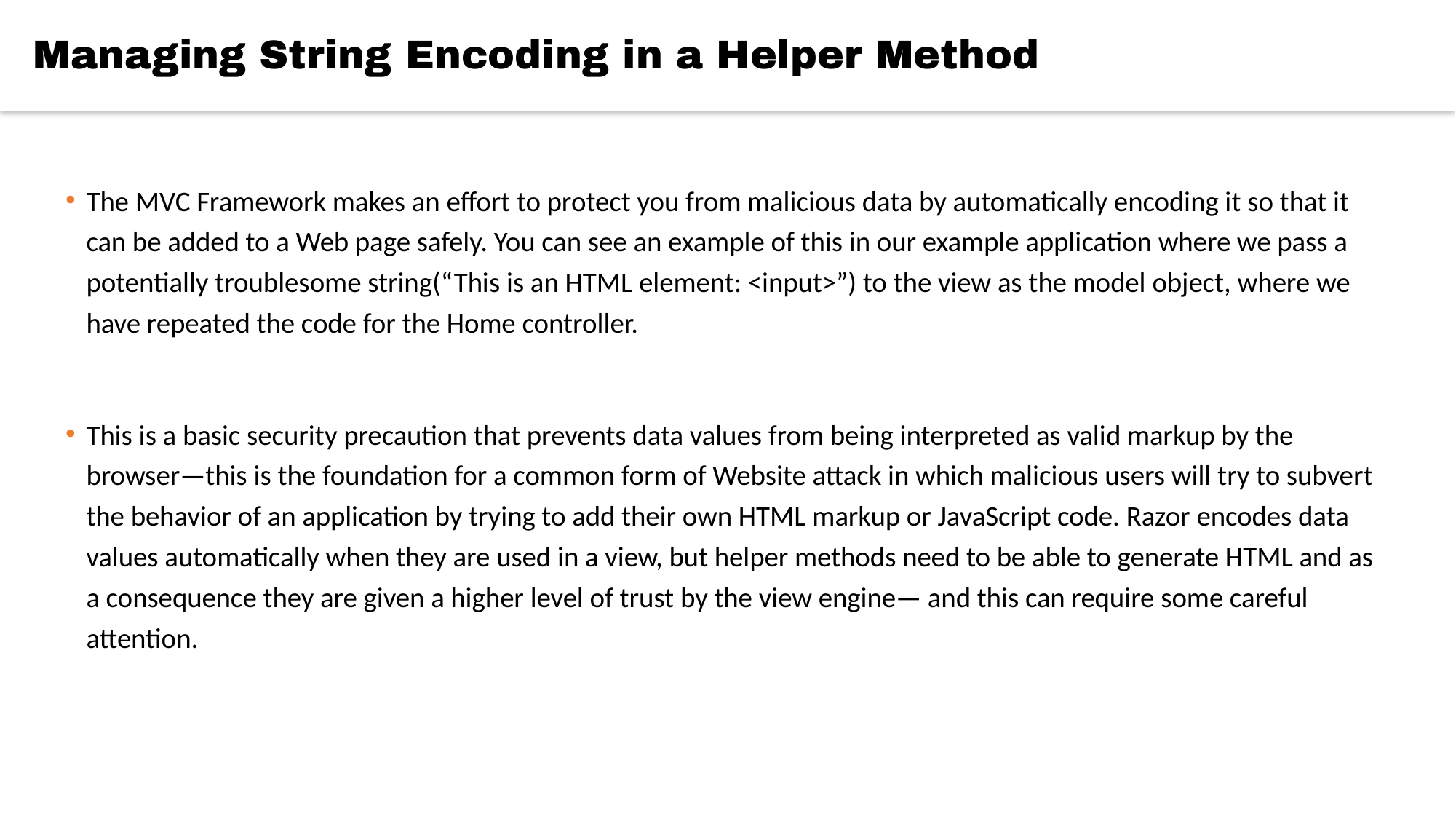

Managing String Encoding in a Helper Method
The MVC Framework makes an effort to protect you from malicious data by automatically encoding it so that it can be added to a Web page safely. You can see an example of this in our example application where we pass a potentially troublesome string(“This is an HTML element: <input>”) to the view as the model object, where we have repeated the code for the Home controller.

This is a basic security precaution that prevents data values from being interpreted as valid markup by the browser—this is the foundation for a common form of Website attack in which malicious users will try to subvert the behavior of an application by trying to add their own HTML markup or JavaScript code. Razor encodes data values automatically when they are used in a view, but helper methods need to be able to generate HTML and as a consequence they are given a higher level of trust by the view engine— and this can require some careful attention.